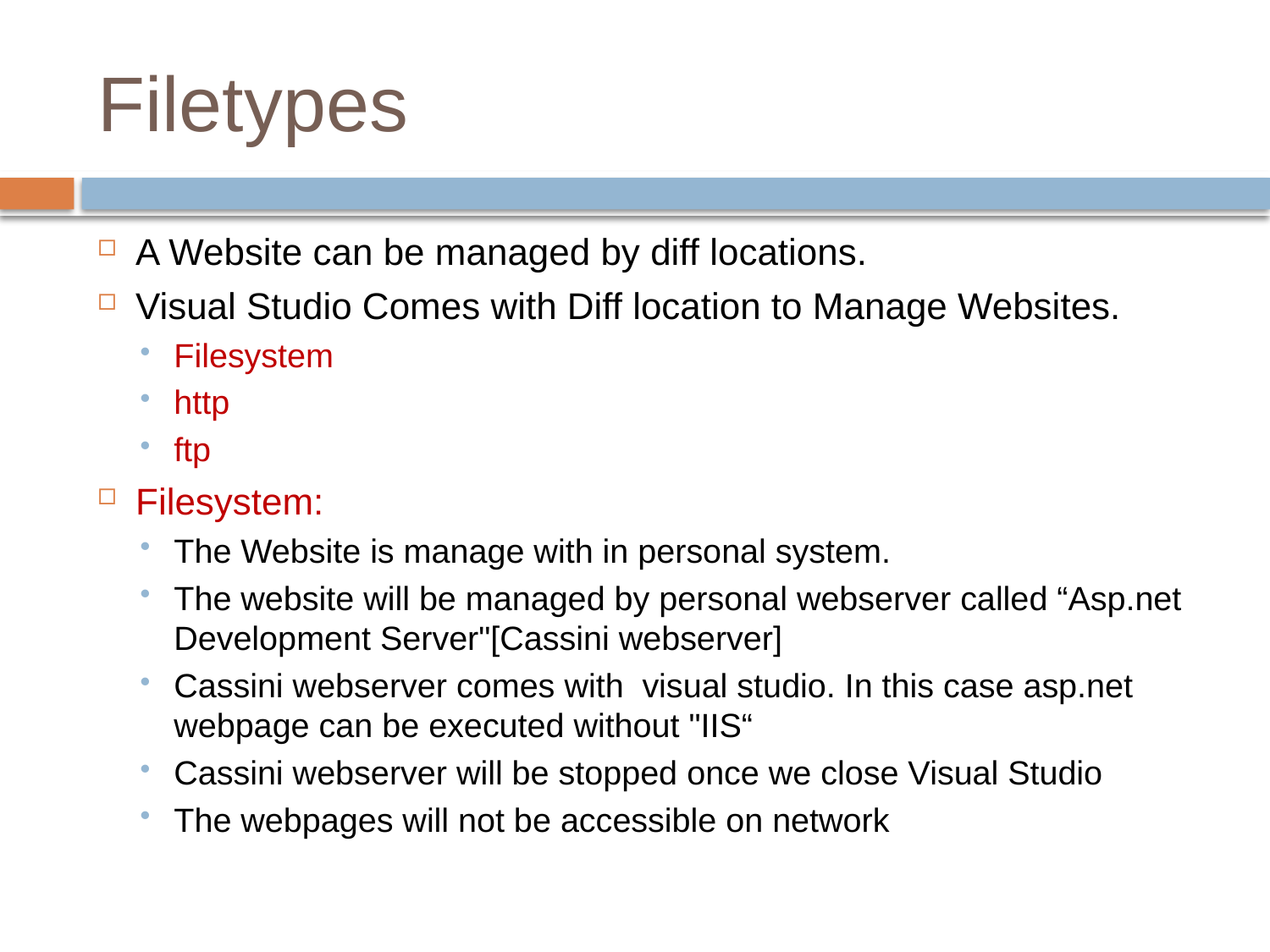

# Filetypes
A Website can be managed by diff locations.
Visual Studio Comes with Diff location to Manage Websites.
Filesystem
http
ftp
Filesystem:
The Website is manage with in personal system.
The website will be managed by personal webserver called “Asp.net Development Server"[Cassini webserver]
Cassini webserver comes with  visual studio. In this case asp.net webpage can be executed without "IIS“
Cassini webserver will be stopped once we close Visual Studio
The webpages will not be accessible on network